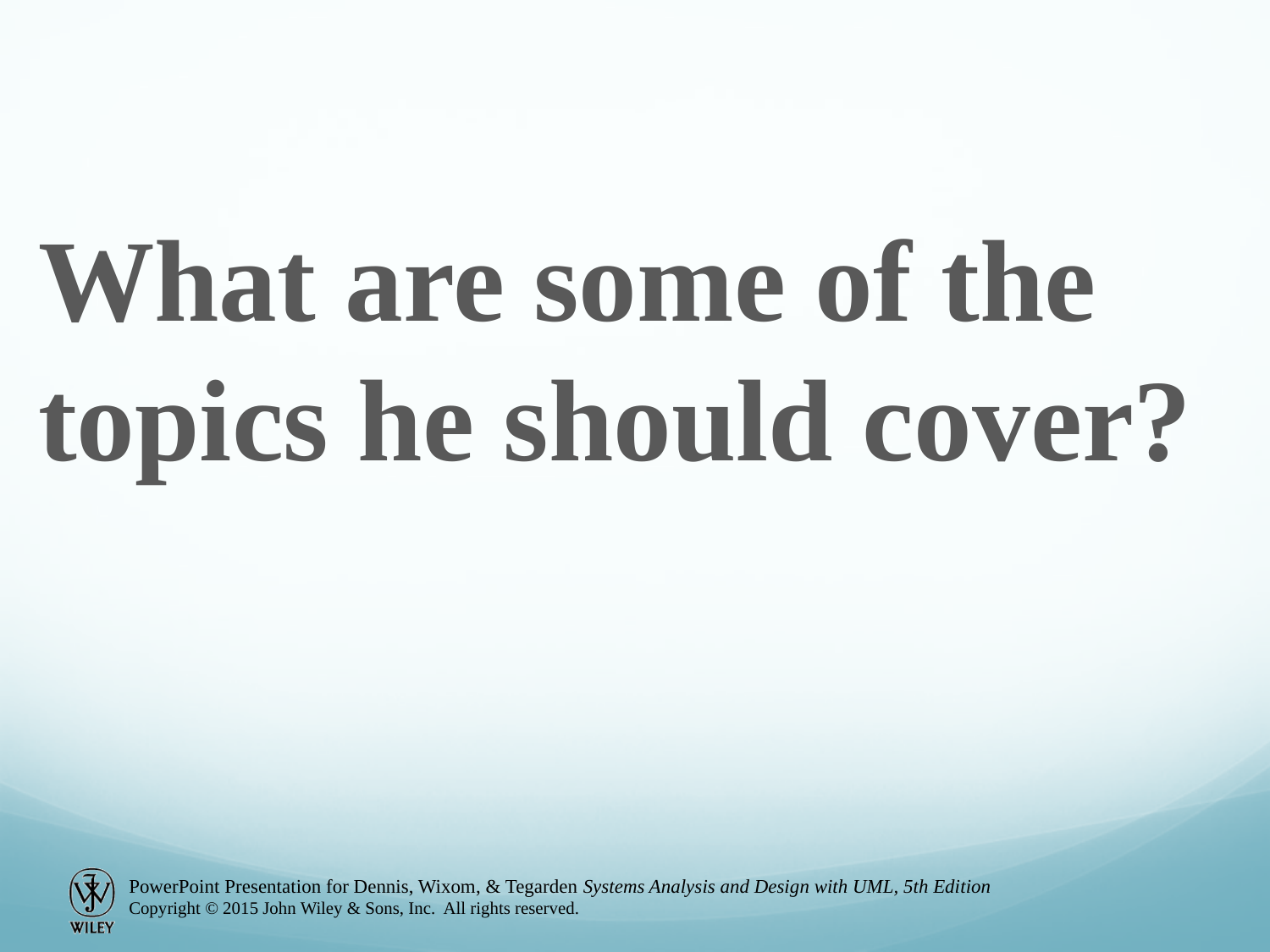

What are some of the topics he should cover?